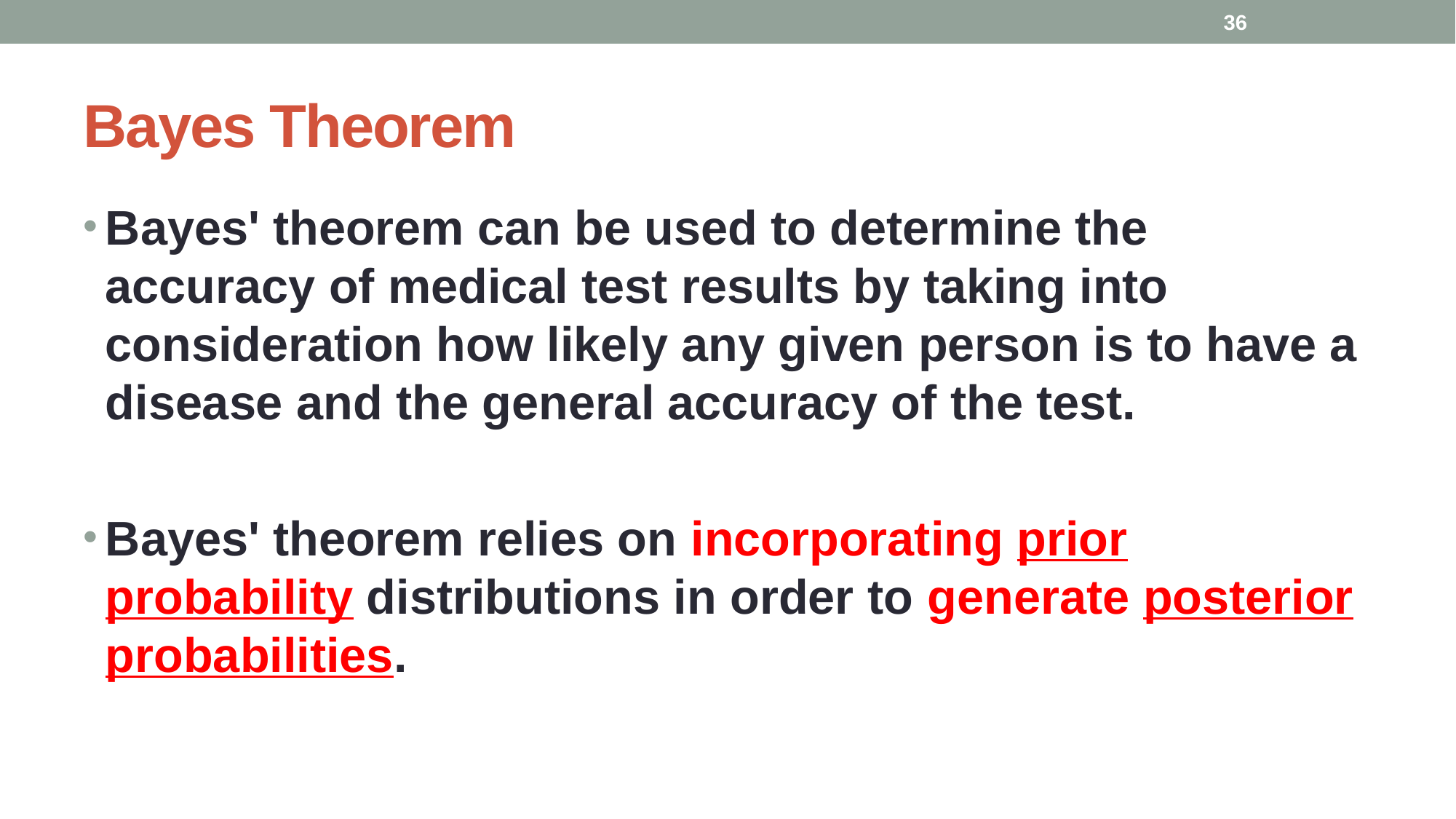

36
# Bayes Theorem
Bayes' theorem can be used to determine the accuracy of medical test results by taking into consideration how likely any given person is to have a disease and the general accuracy of the test.

Bayes' theorem relies on incorporating prior probability distributions in order to generate posterior probabilities.